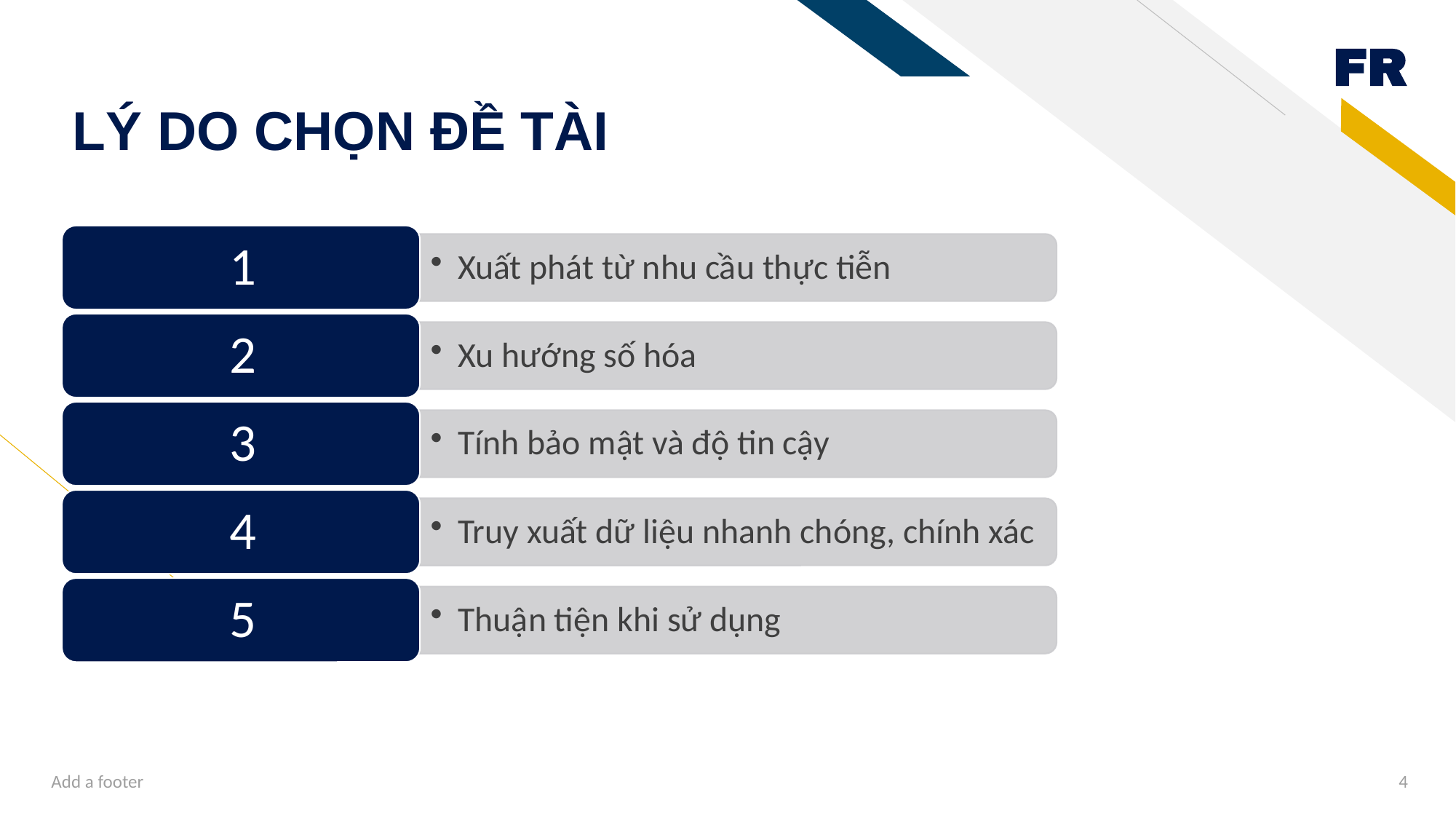

# LÝ DO CHỌN ĐỀ TÀI
Xuất phát từ nhu cầu thực tiễn
1
Xu hướng số hóa
2
Tính bảo mật và độ tin cậy
3
Truy xuất dữ liệu nhanh chóng, chính xác
4
Thuận tiện khi sử dụng
5
Add a footer
4